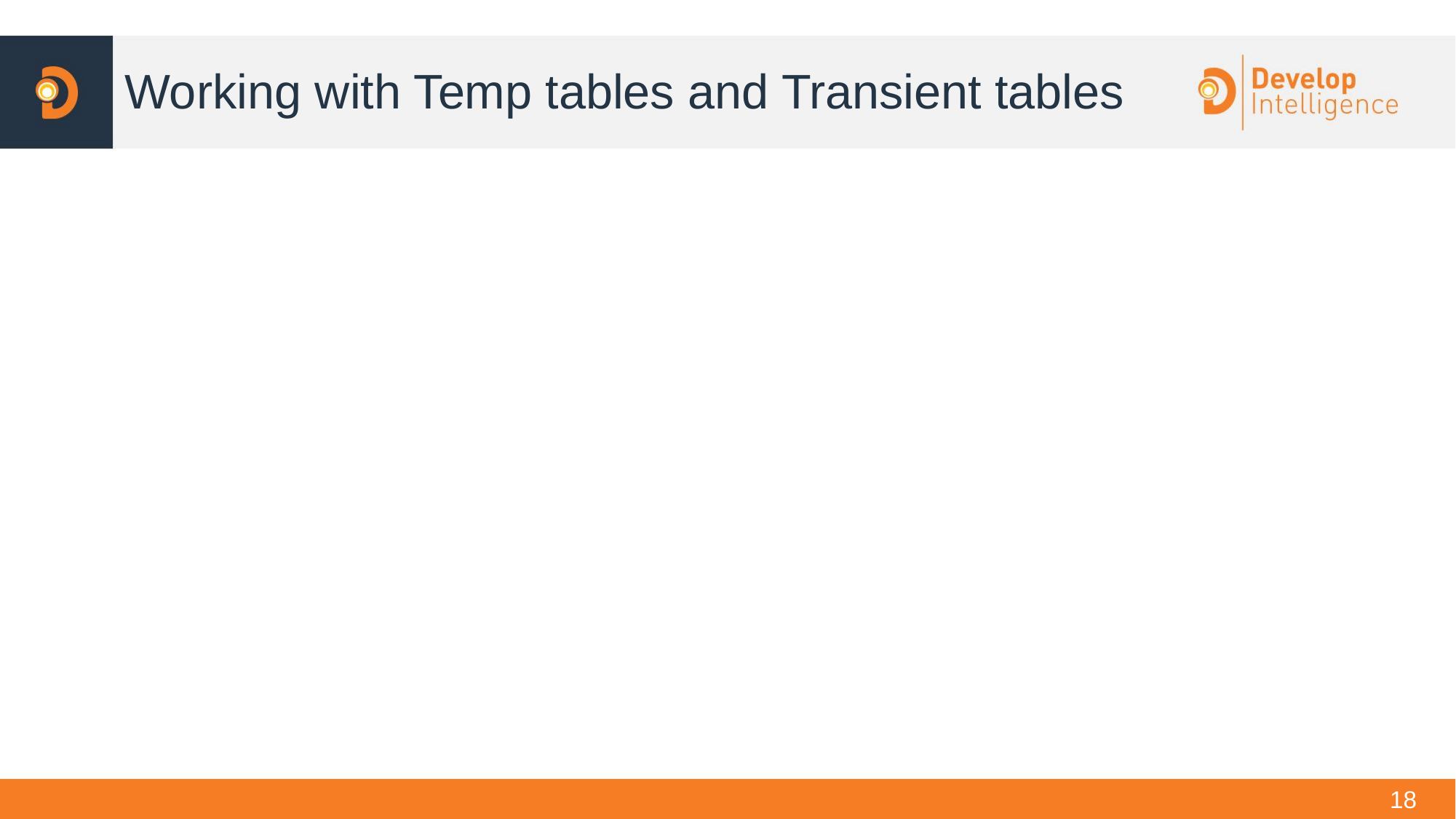

# Working with Temp tables and Transient tables

18